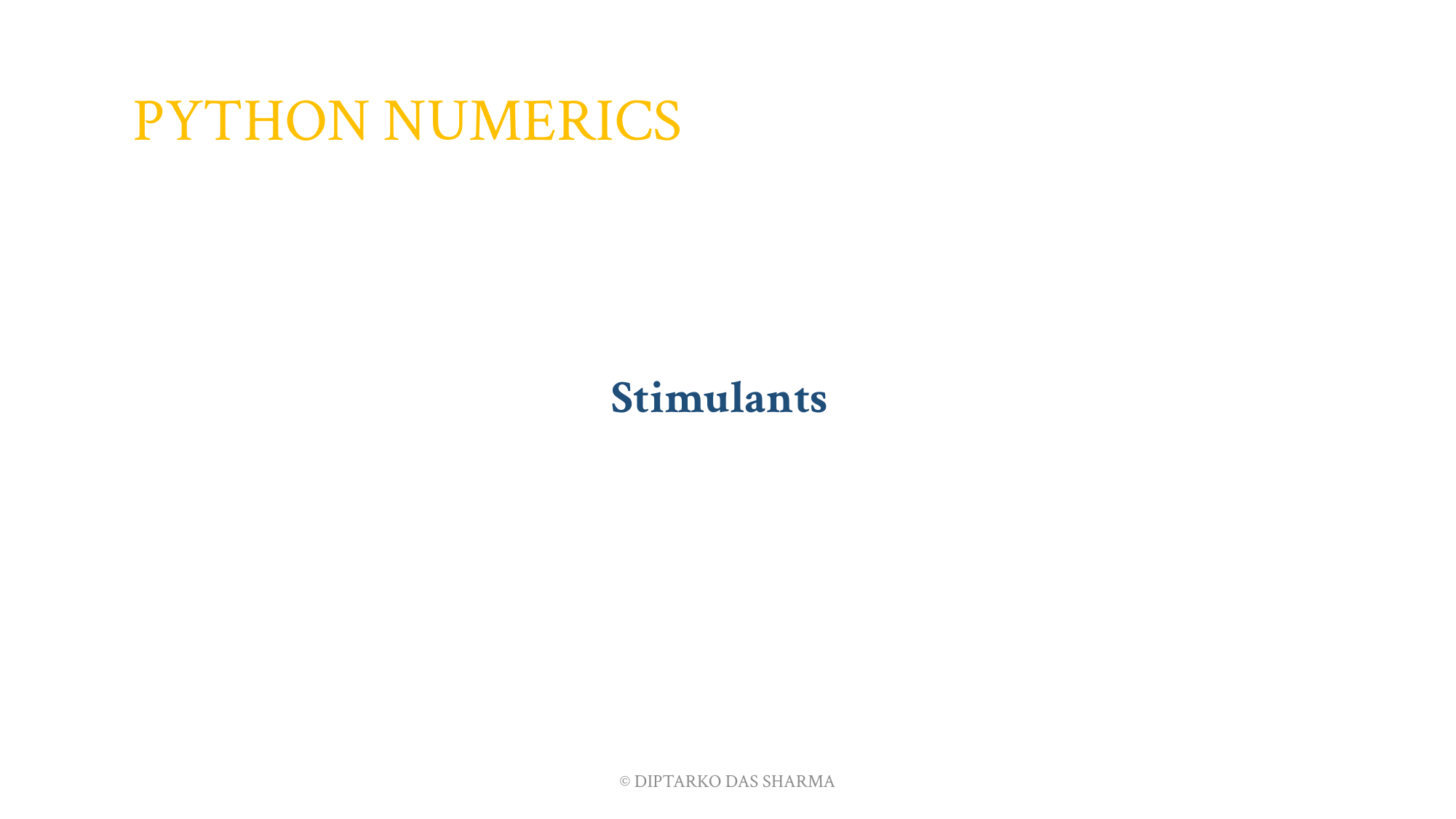

# PYTHON NUMERICS

Stimulants

© DIPTARKO DAS SHARMA